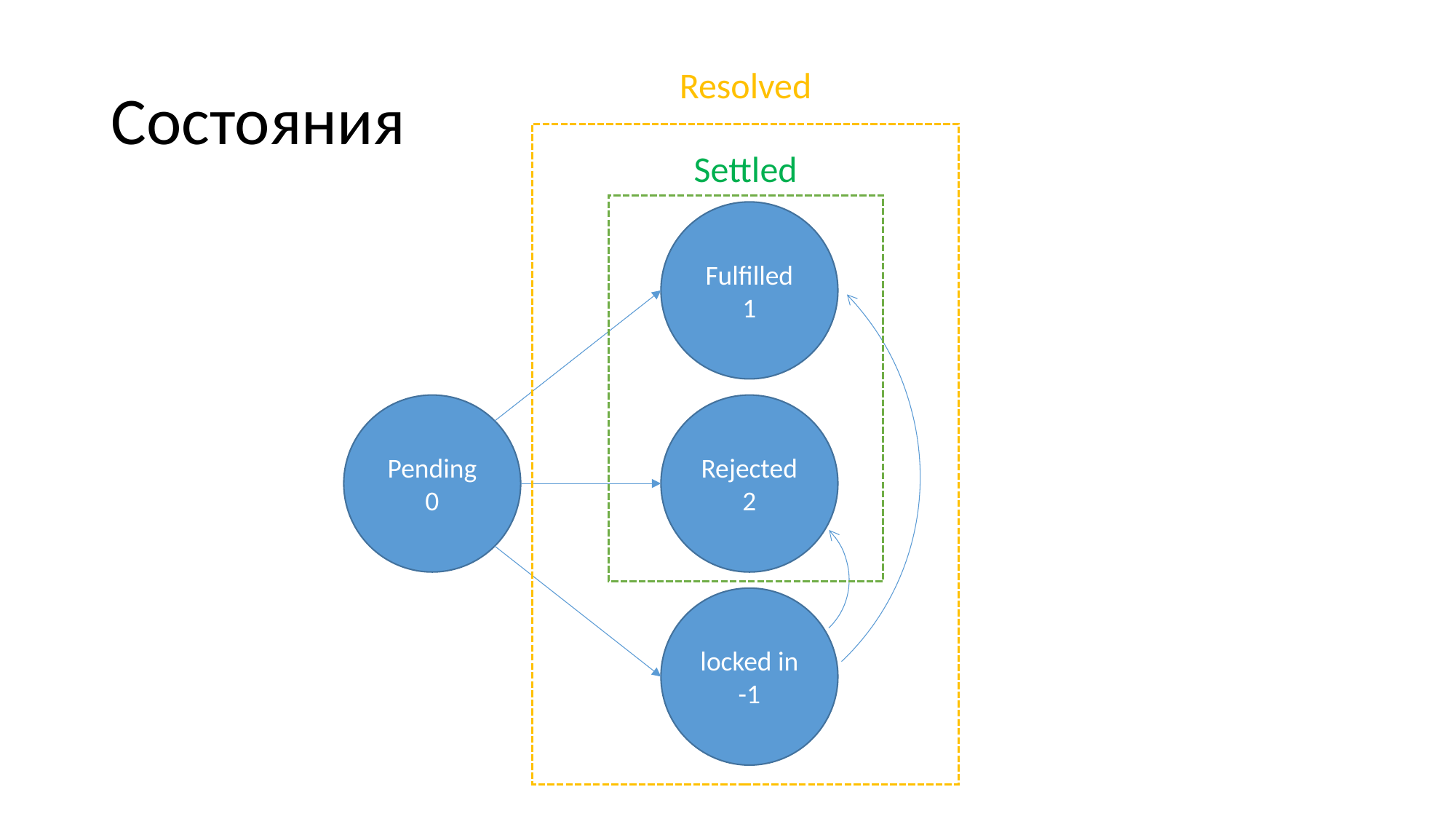

# Состояния
Resolved

Settled

Fulfilled
1

Pending
0
Rejected
2

locked in
-1